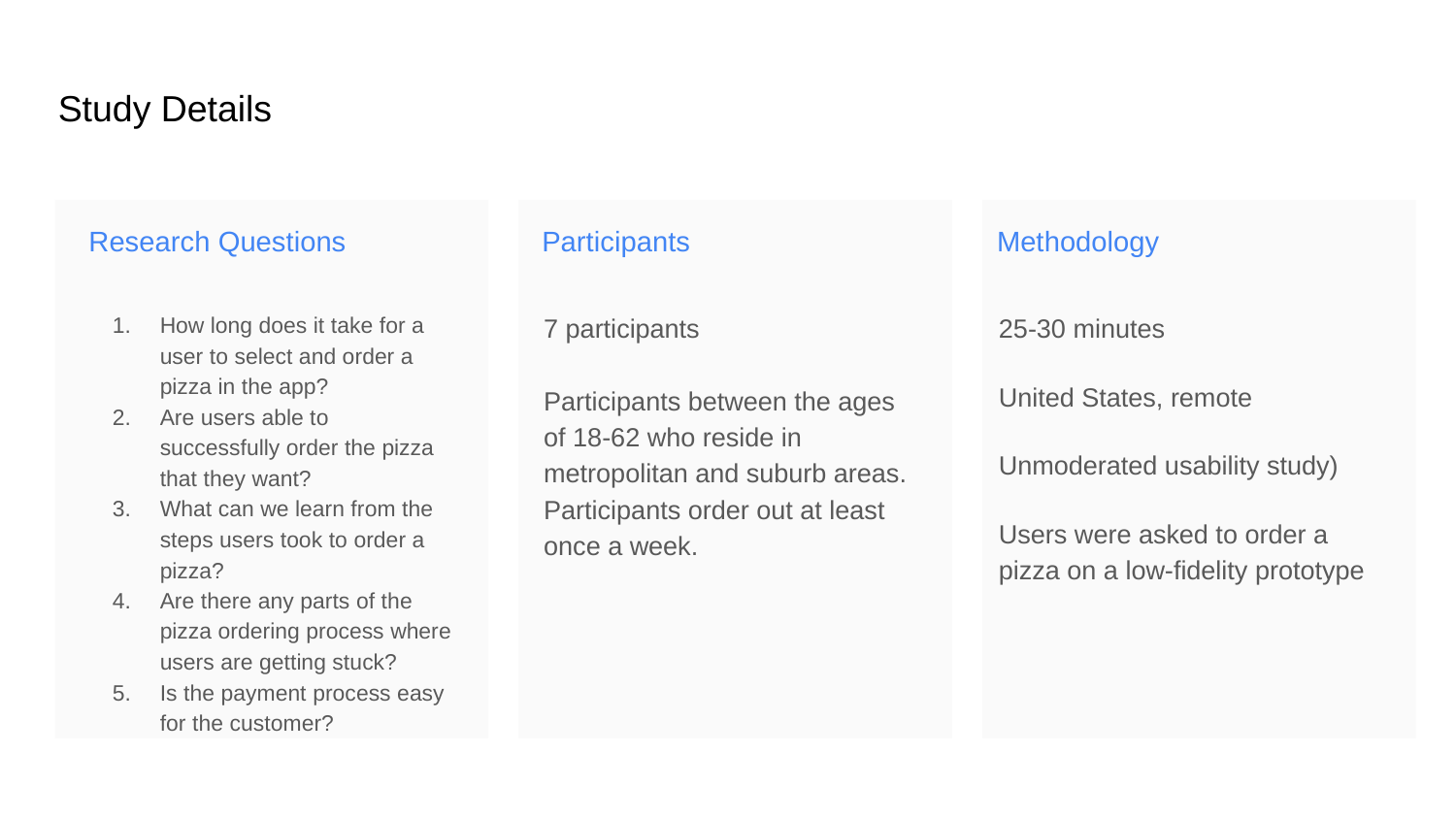

Study Details

Research Questions

Participants
Methodology
How long does it take for a user to select and order a pizza in the app?
Are users able to successfully order the pizza that they want?
What can we learn from the steps users took to order a pizza?
Are there any parts of the pizza ordering process where users are getting stuck?
Is the payment process easy for the customer?

7 participants

Participants between the ages of 18-62 who reside in metropolitan and suburb areas. Participants order out at least once a week.
25-30 minutes
United States, remote
Unmoderated usability study)
Users were asked to order a pizza on a low-fidelity prototype